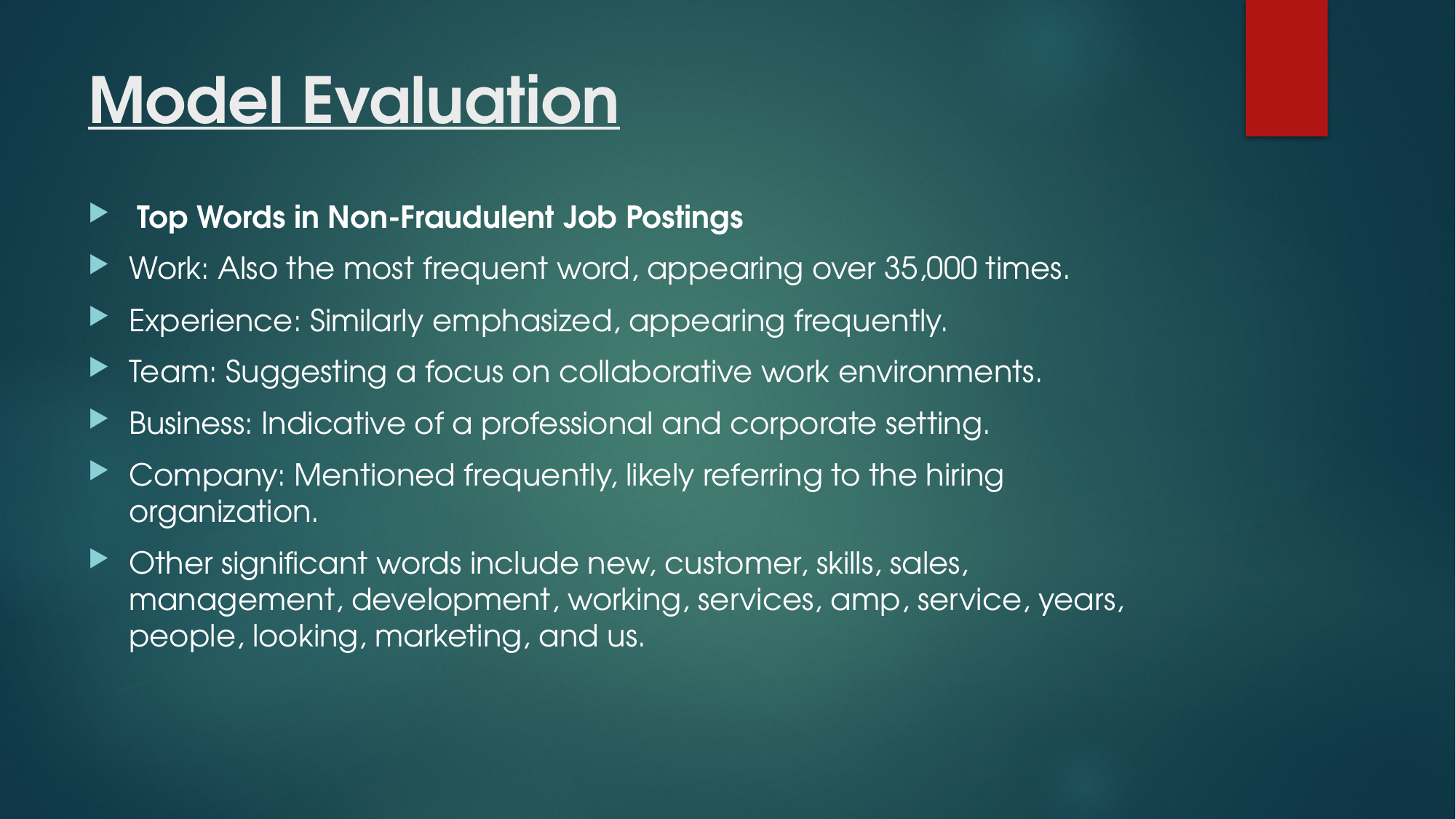

# Model Evaluation
 Top Words in Non-Fraudulent Job Postings
Work: Also the most frequent word, appearing over 35,000 times.
Experience: Similarly emphasized, appearing frequently.
Team: Suggesting a focus on collaborative work environments.
Business: Indicative of a professional and corporate setting.
Company: Mentioned frequently, likely referring to the hiring organization.
Other significant words include new, customer, skills, sales, management, development, working, services, amp, service, years, people, looking, marketing, and us.